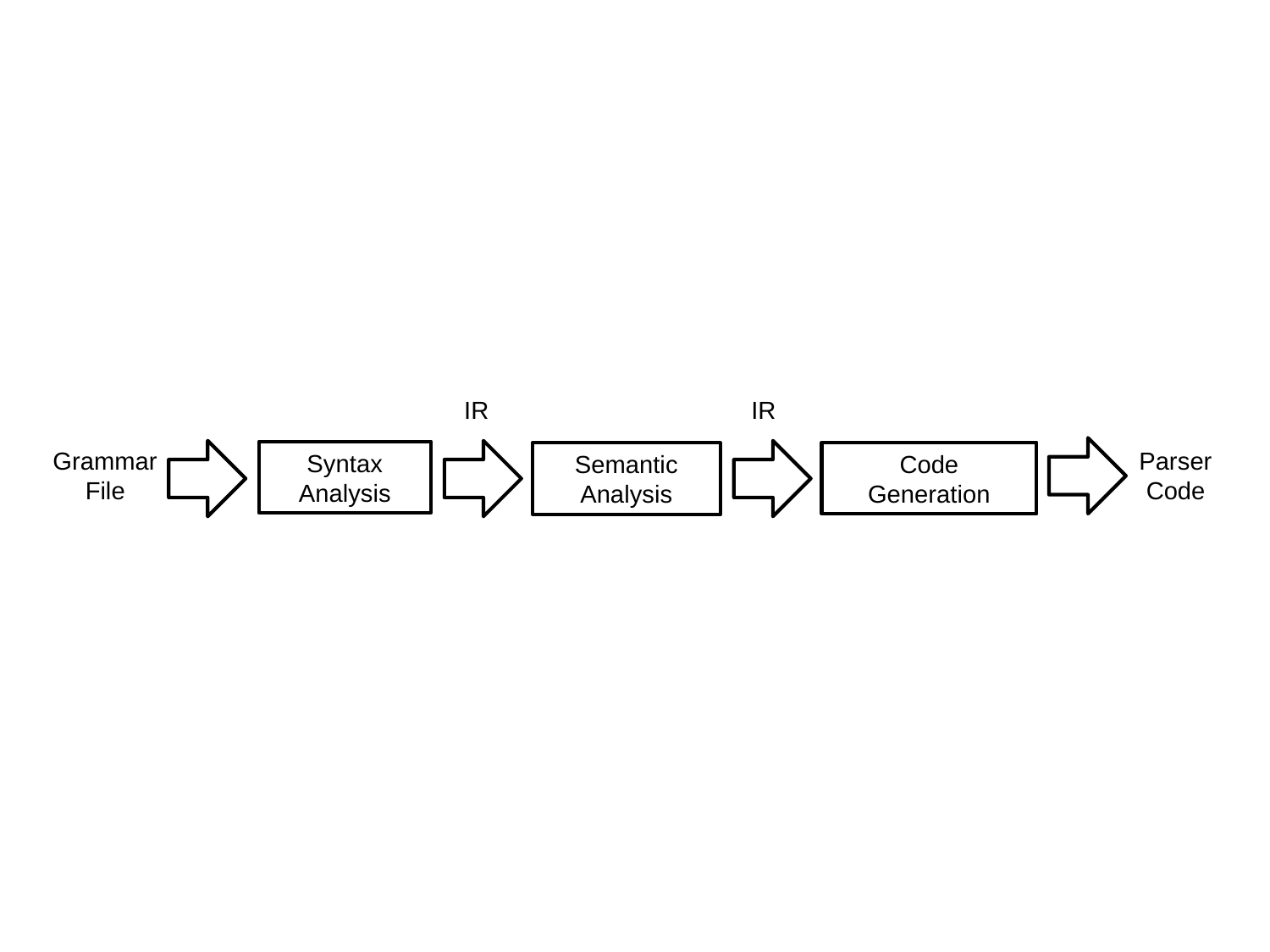

IR
IR

Parser
Code
Grammar
File

Syntax
Analysis
Code
Generation
Semantic
Analysis